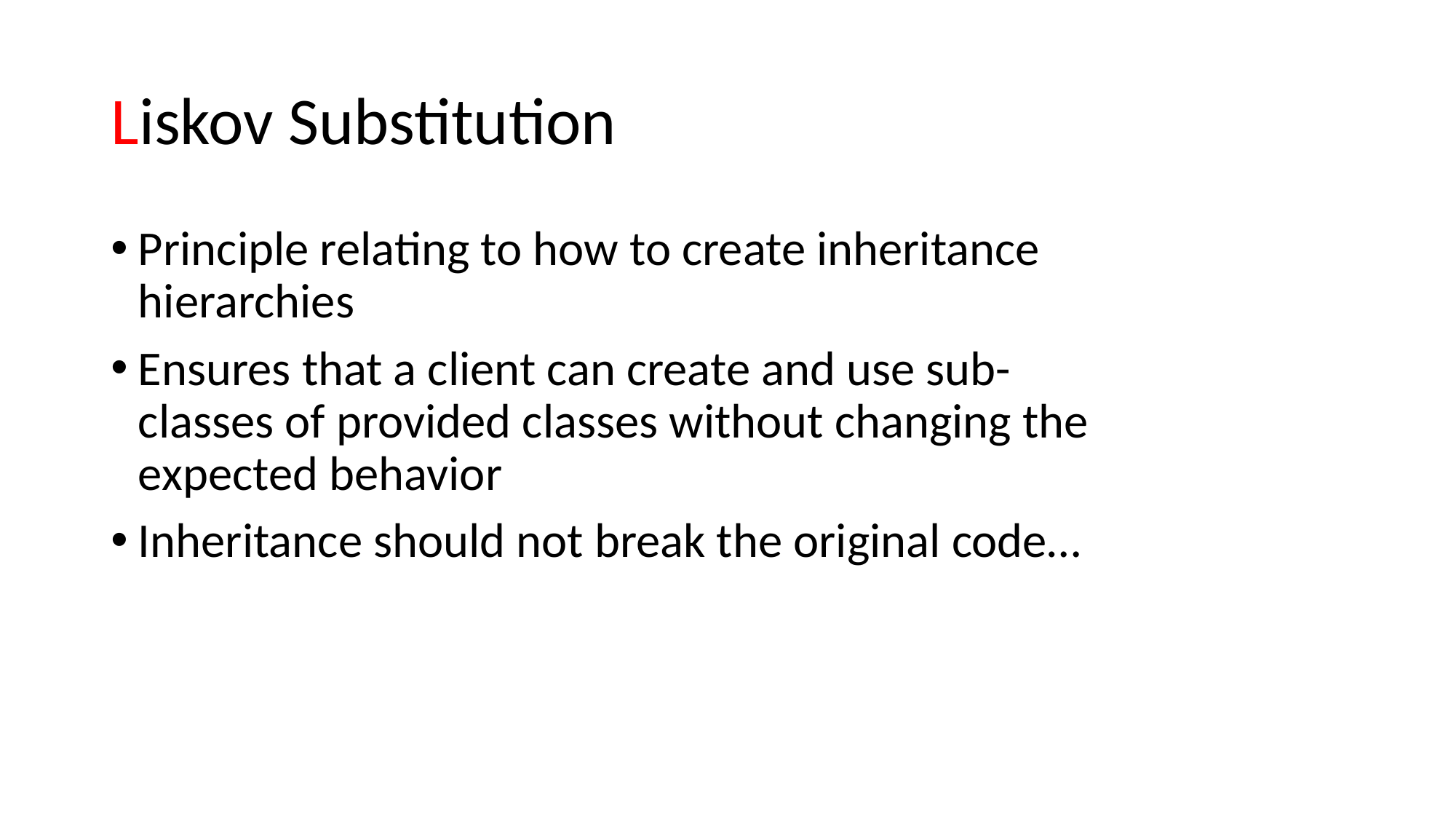

# Liskov Substitution
Principle relating to how to create inheritance hierarchies
Ensures that a client can create and use sub-classes of provided classes without changing the expected behavior
Inheritance should not break the original code…